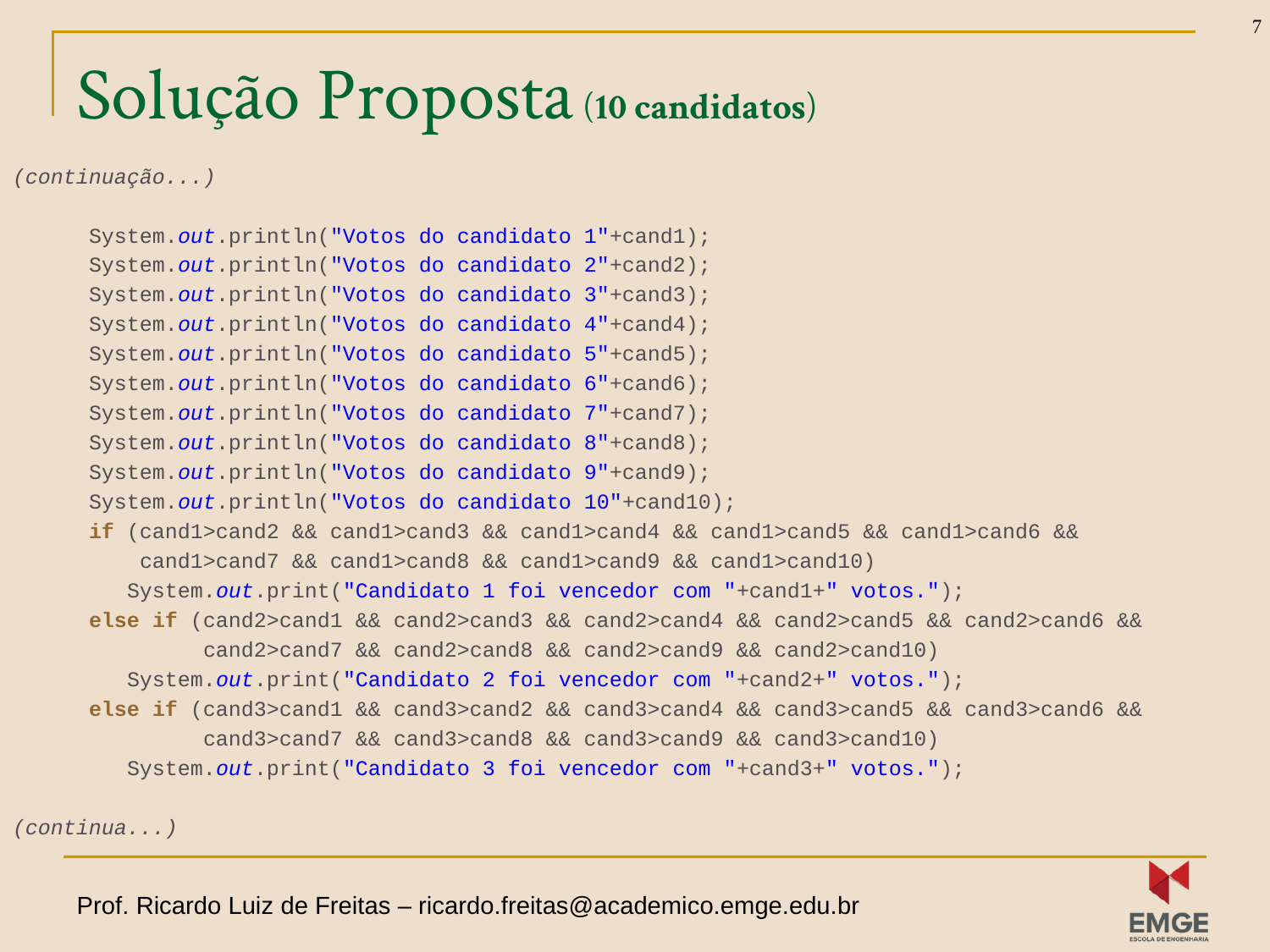

7
# Solução Proposta (10 candidatos)
(continuação...)

      System.out.println("Votos do candidato 1"+cand1);
      System.out.println("Votos do candidato 2"+cand2);
      System.out.println("Votos do candidato 3"+cand3);
      System.out.println("Votos do candidato 4"+cand4);
      System.out.println("Votos do candidato 5"+cand5);
      System.out.println("Votos do candidato 6"+cand6);
      System.out.println("Votos do candidato 7"+cand7);
      System.out.println("Votos do candidato 8"+cand8);
      System.out.println("Votos do candidato 9"+cand9);
      System.out.println("Votos do candidato 10"+cand10);
      if (cand1>cand2 && cand1>cand3 && cand1>cand4 && cand1>cand5 && cand1>cand6 &&
          cand1>cand7 && cand1>cand8 && cand1>cand9 && cand1>cand10)
         System.out.print("Candidato 1 foi vencedor com "+cand1+" votos.");
      else if (cand2>cand1 && cand2>cand3 && cand2>cand4 && cand2>cand5 && cand2>cand6 &&
               cand2>cand7 && cand2>cand8 && cand2>cand9 && cand2>cand10)
         System.out.print("Candidato 2 foi vencedor com "+cand2+" votos.");
      else if (cand3>cand1 && cand3>cand2 && cand3>cand4 && cand3>cand5 && cand3>cand6 &&
               cand3>cand7 && cand3>cand8 && cand3>cand9 && cand3>cand10)
         System.out.print("Candidato 3 foi vencedor com "+cand3+" votos.");

(continua...)